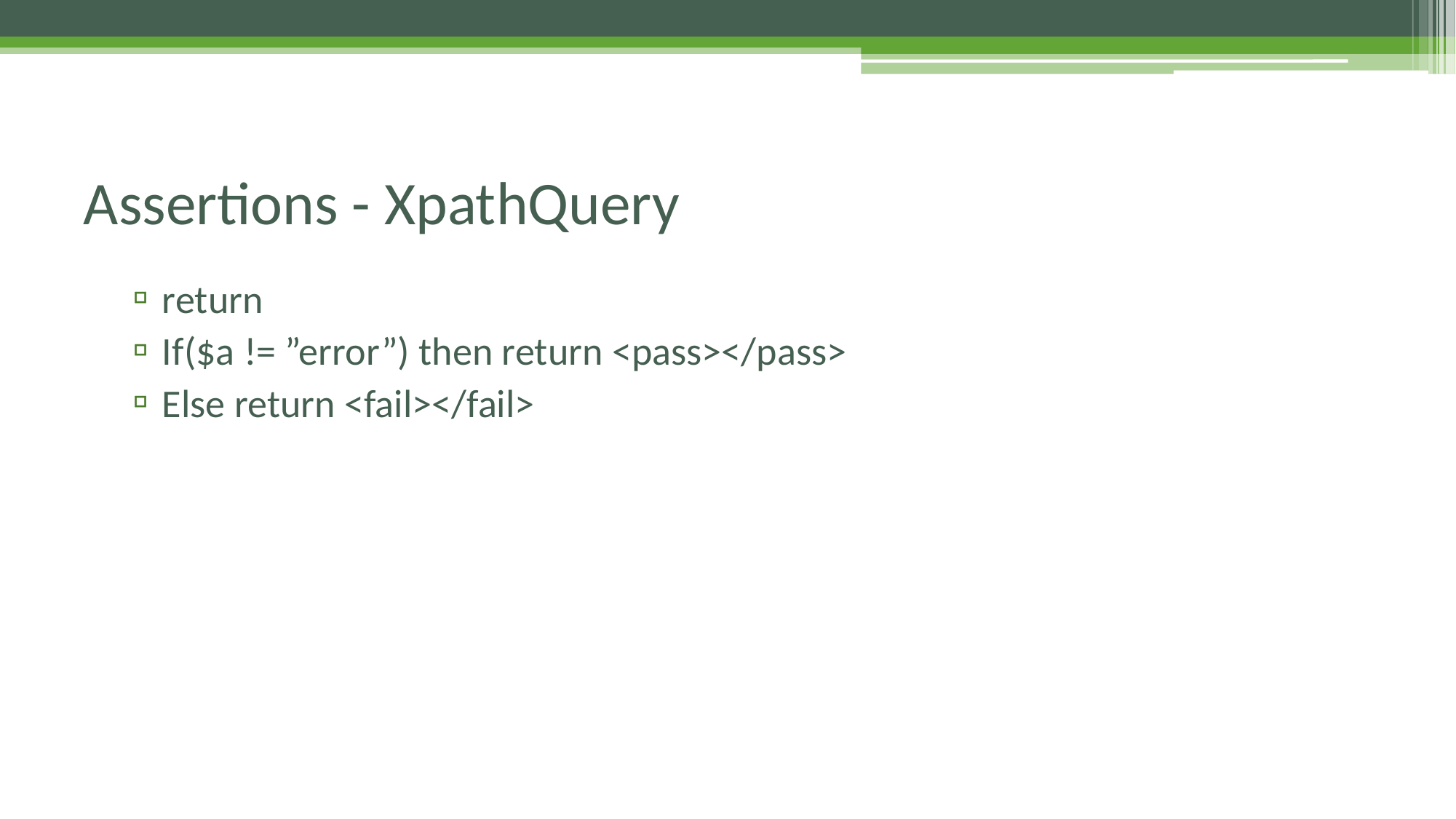

# Assertions - XpathQuery
return
If($a != ”error”) then return <pass></pass>
Else return <fail></fail>